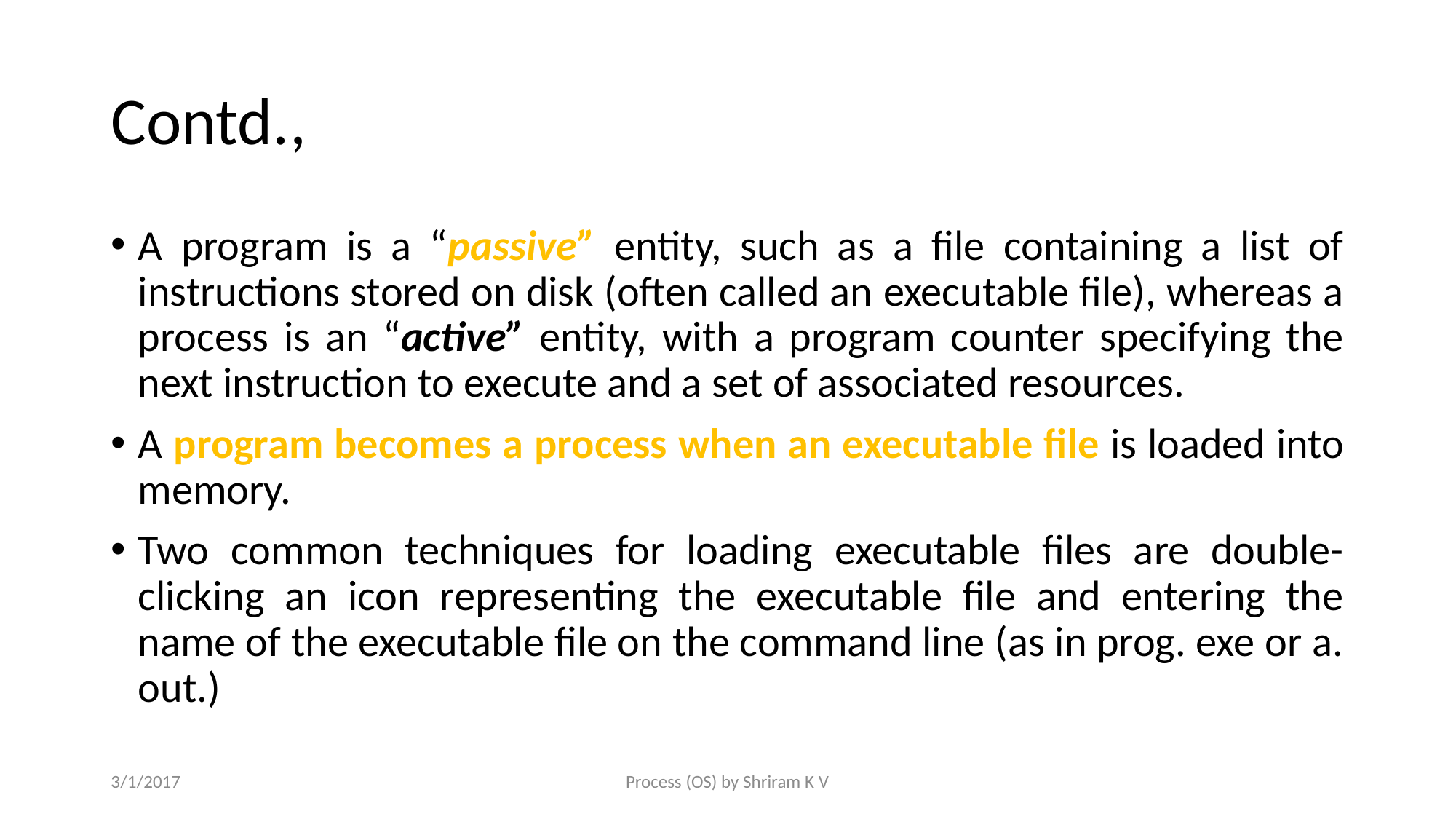

# Contd.,
A program is a “passive” entity, such as a file containing a list of instructions stored on disk (often called an executable file), whereas a process is an “active” entity, with a program counter specifying the next instruction to execute and a set of associated resources.
A program becomes a process when an executable file is loaded into memory.
Two common techniques for loading executable files are double-clicking an icon representing the executable file and entering the name of the executable file on the command line (as in prog. exe or a. out.)

3/1/2017
Process (OS) by Shriram K V